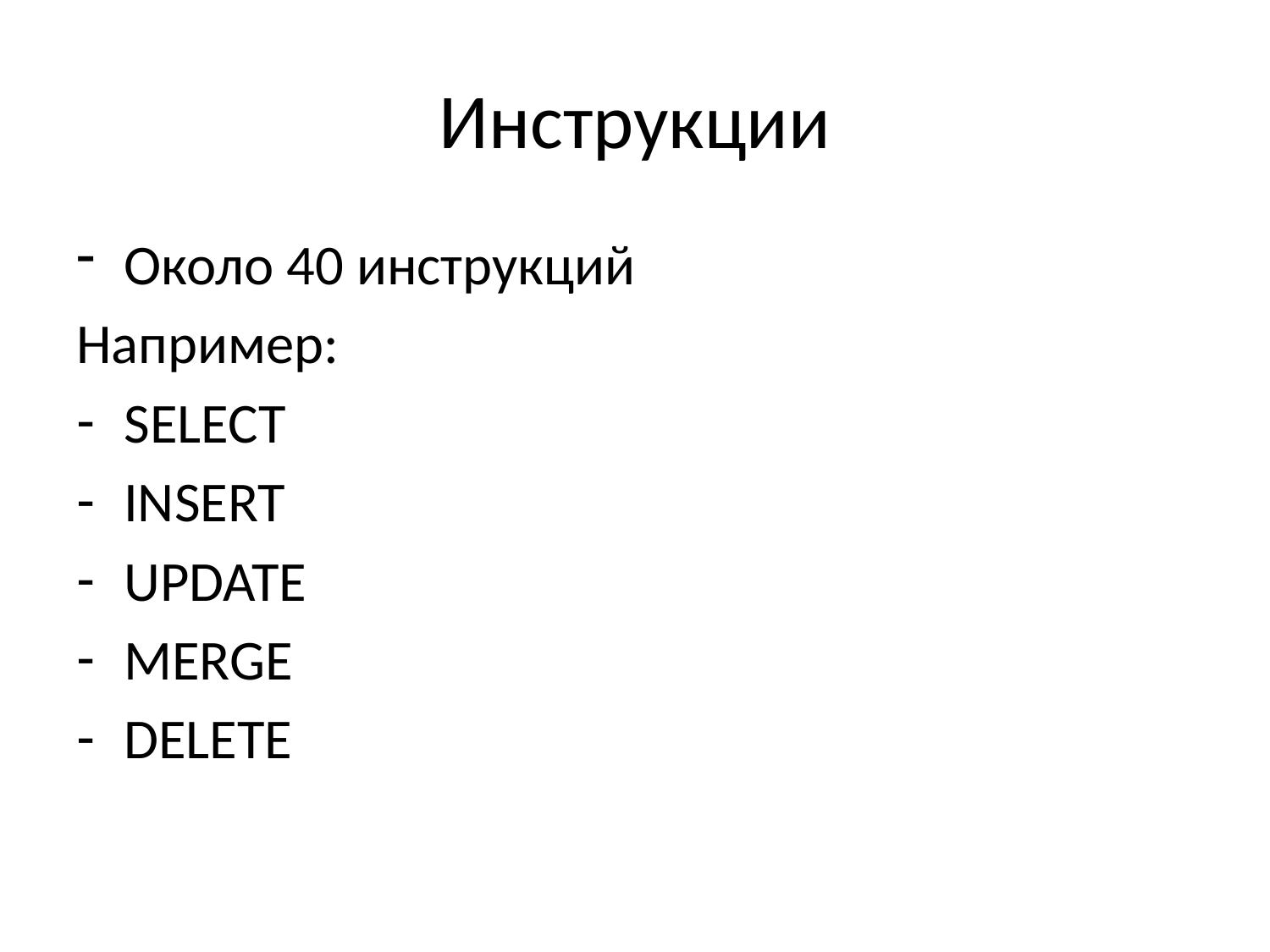

# Инструкции
Около 40 инструкций
Например:
SELECT
INSERT
UPDATE
MERGE
DELETE